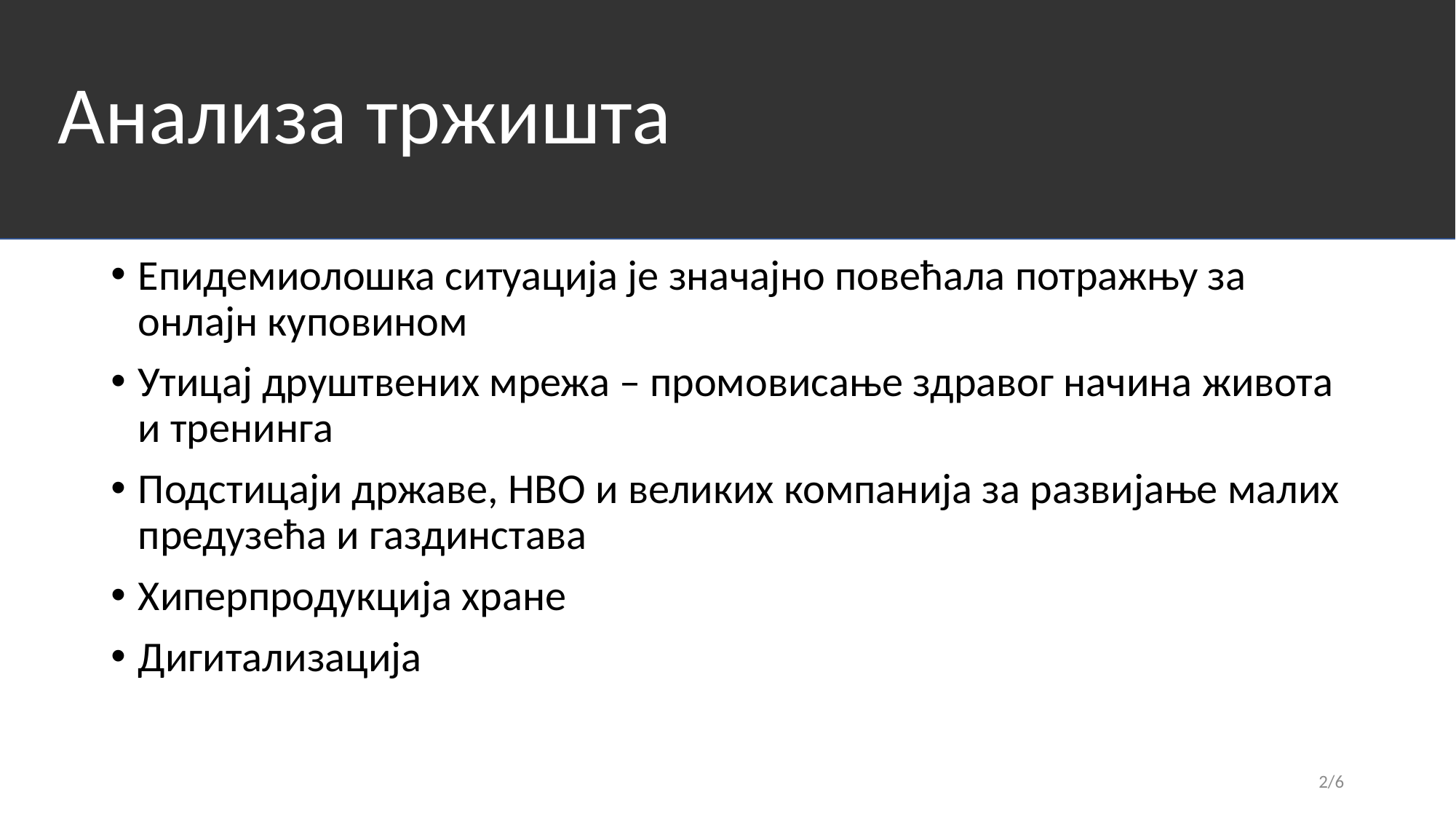

# Анализа тржишта
Епидемиолошка ситуација је значајно повећала потражњу за онлајн куповином
Утицај друштвених мрежа – промовисање здравог начина живота и тренинга
Подстицаји државе, НВО и великих компанија за развијање малих предузећа и газдинстава
Хиперпродукција хране
Дигитализација

2/6